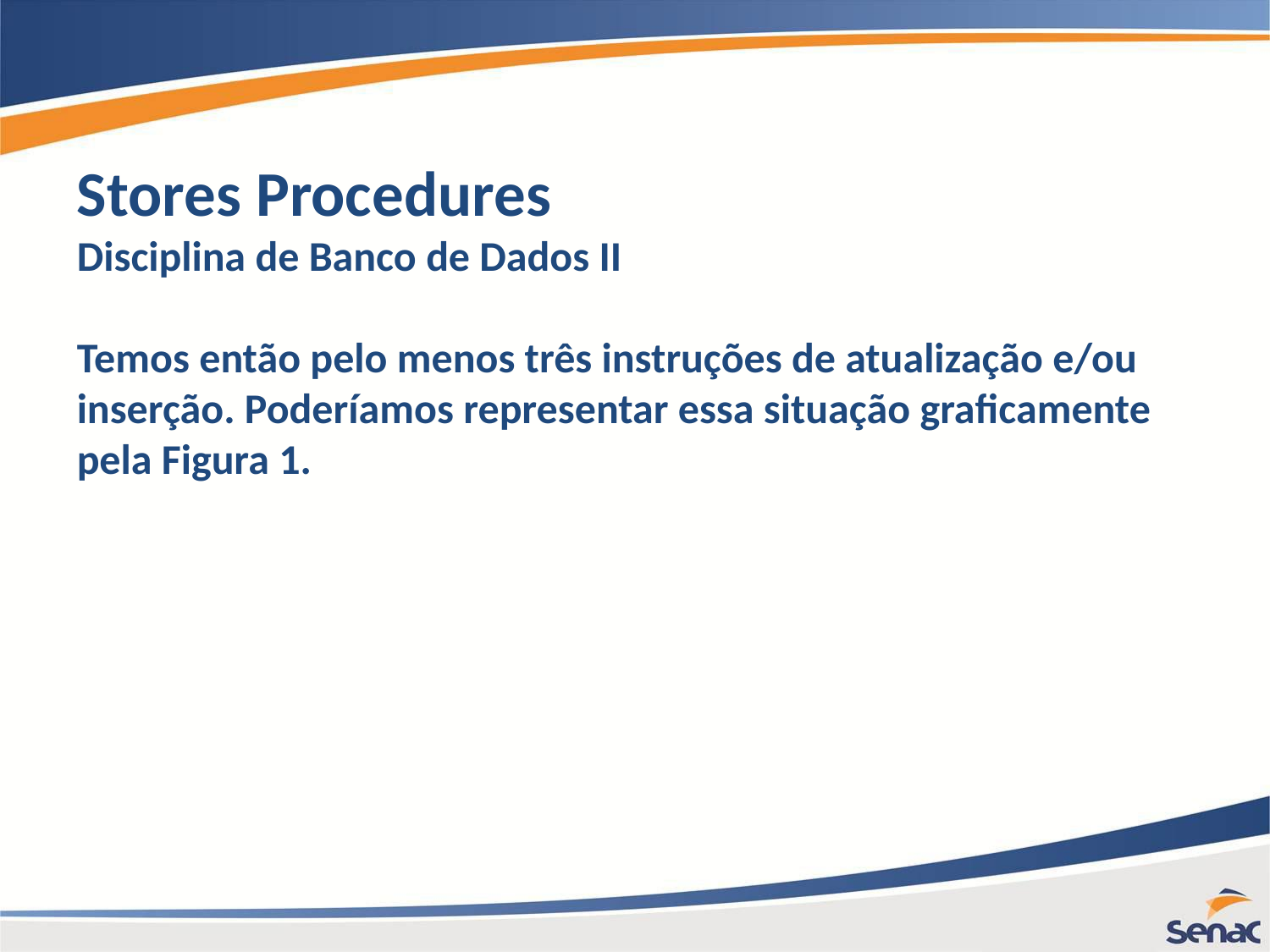

Stores Procedures
Disciplina de Banco de Dados II

Temos então pelo menos três instruções de atualização e/ou inserção. Poderíamos representar essa situação graficamente pela Figura 1.